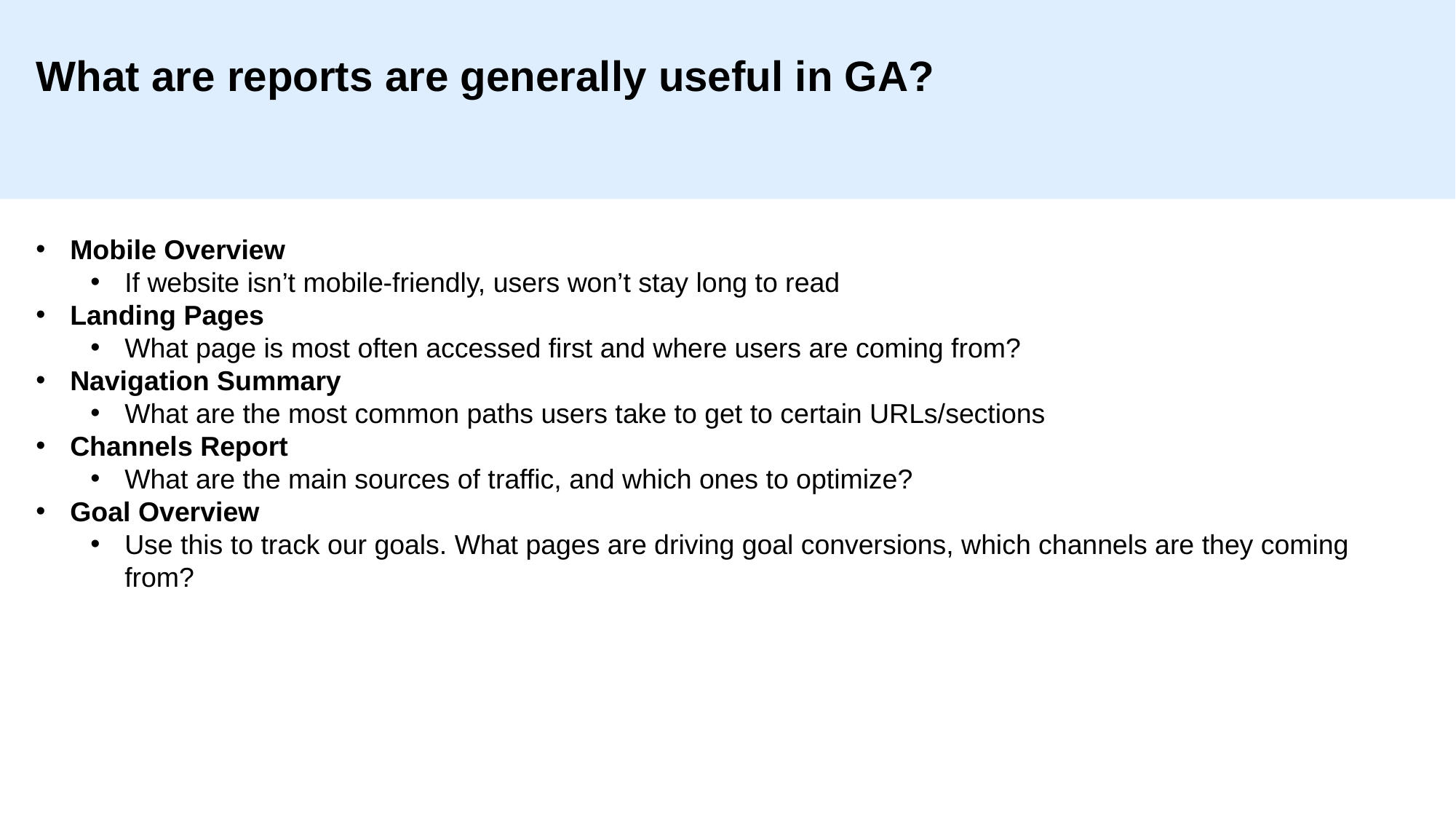

What are reports are generally useful in GA?

Mobile Overview
If website isn’t mobile-friendly, users won’t stay long to read
Landing Pages
What page is most often accessed first and where users are coming from?
Navigation Summary
What are the most common paths users take to get to certain URLs/sections
Channels Report
What are the main sources of traffic, and which ones to optimize?
Goal Overview
Use this to track our goals. What pages are driving goal conversions, which channels are they coming from?